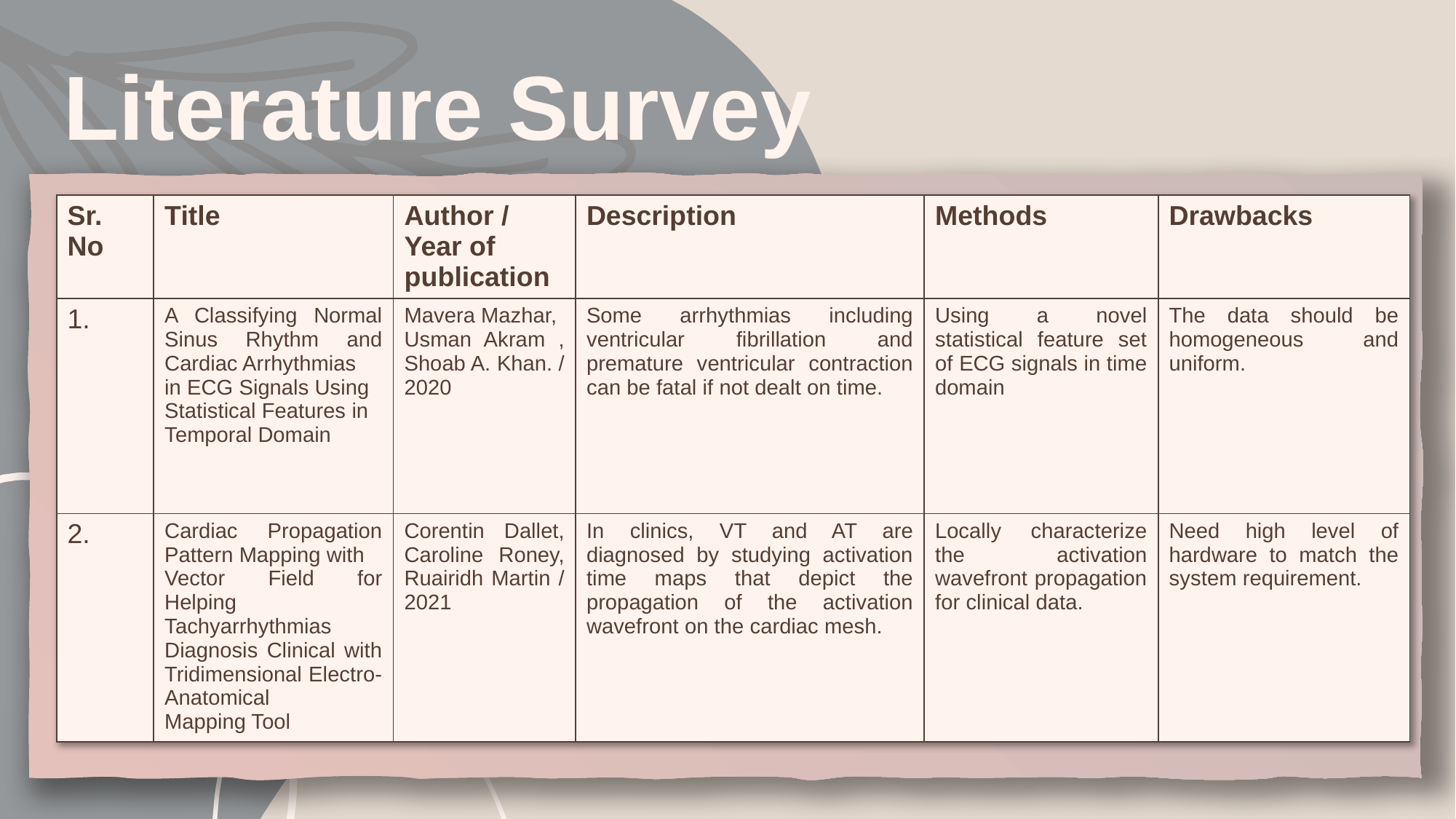

# Literature Survey

| Sr. No | Title | Author / Year of publication | Description | Methods | Drawbacks |
| --- | --- | --- | --- | --- | --- |
| 1. | A Classifying Normal Sinus Rhythm and Cardiac Arrhythmias in ECG Signals Using Statistical Features in Temporal Domain | Mavera Mazhar, Usman Akram , Shoab A. Khan. / 2020 | Some arrhythmias including ventricular fibrillation and premature ventricular contraction can be fatal if not dealt on time. | Using a novel statistical feature set of ECG signals in time domain | The data should be homogeneous and uniform. |
| 2. | Cardiac Propagation Pattern Mapping with Vector Field for Helping Tachyarrhythmias Diagnosis Clinical with Tridimensional Electro-Anatomical Mapping Tool | Corentin Dallet, Caroline Roney, Ruairidh Martin / 2021 | In clinics, VT and AT are diagnosed by studying activation time maps that depict the propagation of the activation wavefront on the cardiac mesh. | Locally characterize the activation wavefront propagation for clinical data. | Need high level of hardware to match the system requirement. |